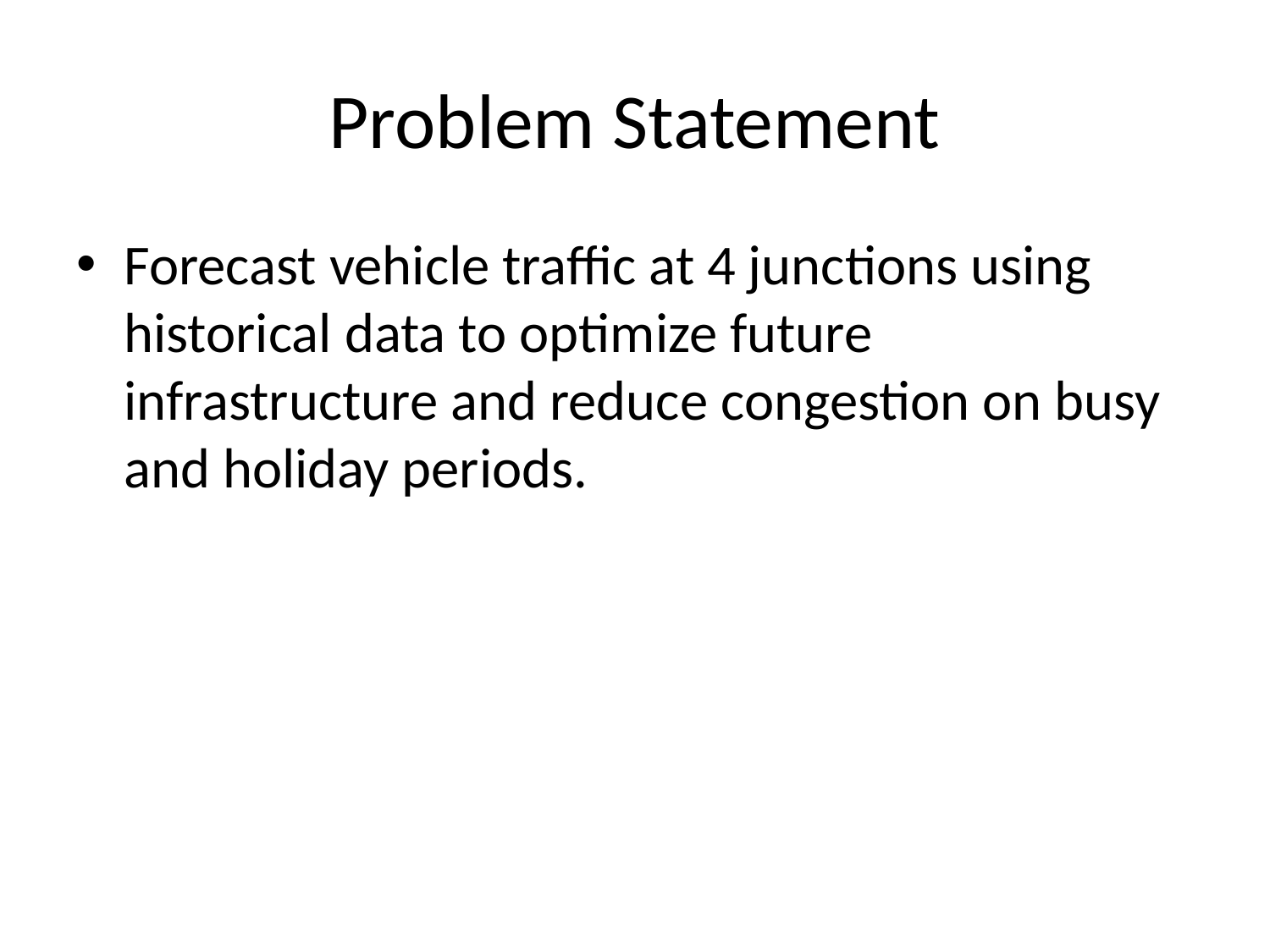

# Problem Statement
Forecast vehicle traffic at 4 junctions using historical data to optimize future infrastructure and reduce congestion on busy and holiday periods.